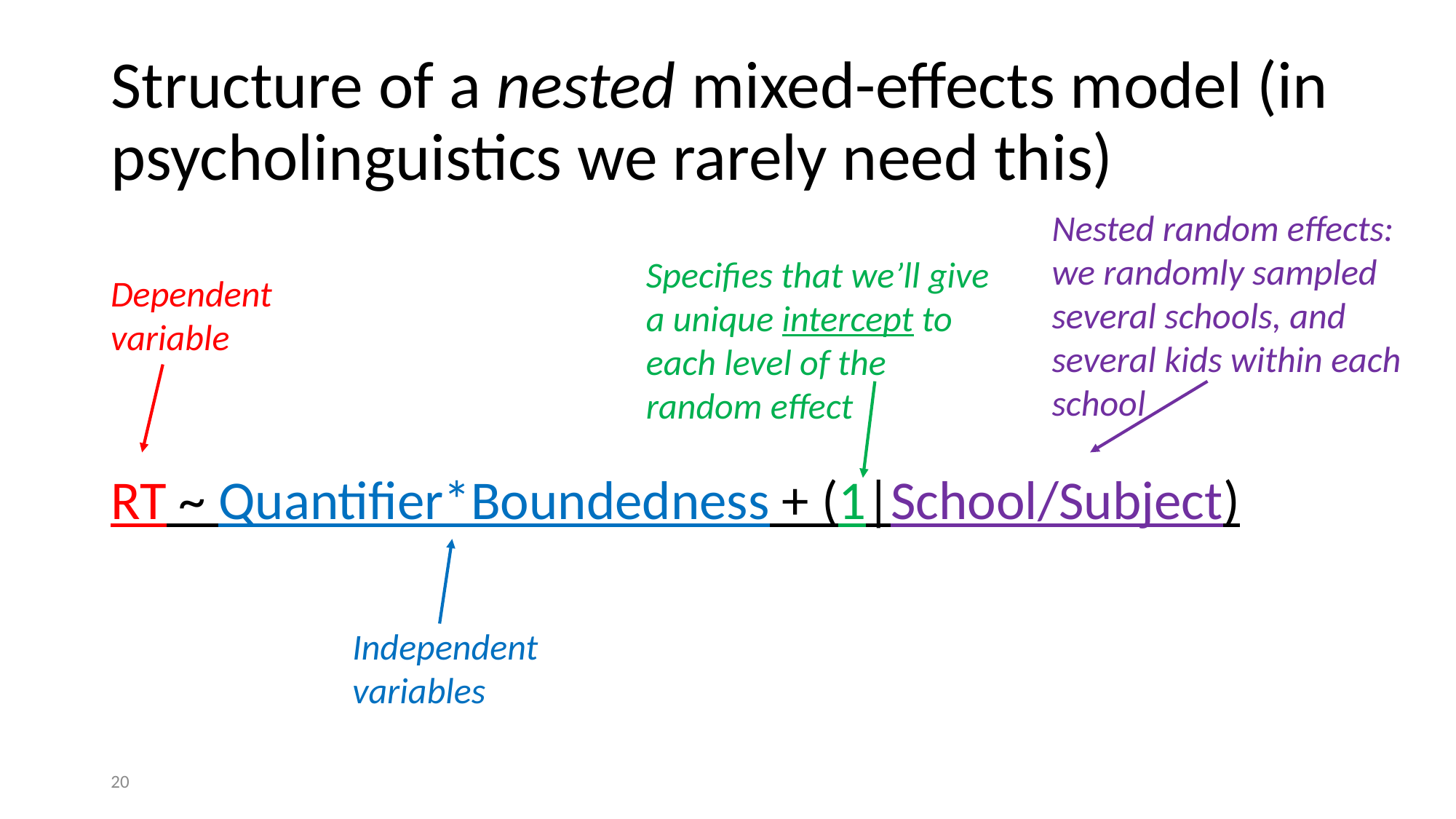

# Structure of a nested mixed-effects model (in psycholinguistics we rarely need this)
Nested random effects: we randomly sampled several schools, and several kids within each school

RT ~ Quantifier*Boundedness + (1|School/Subject)
Specifies that we’ll give a unique intercept to each level of the random effect
Dependent variable
Independent variables
20